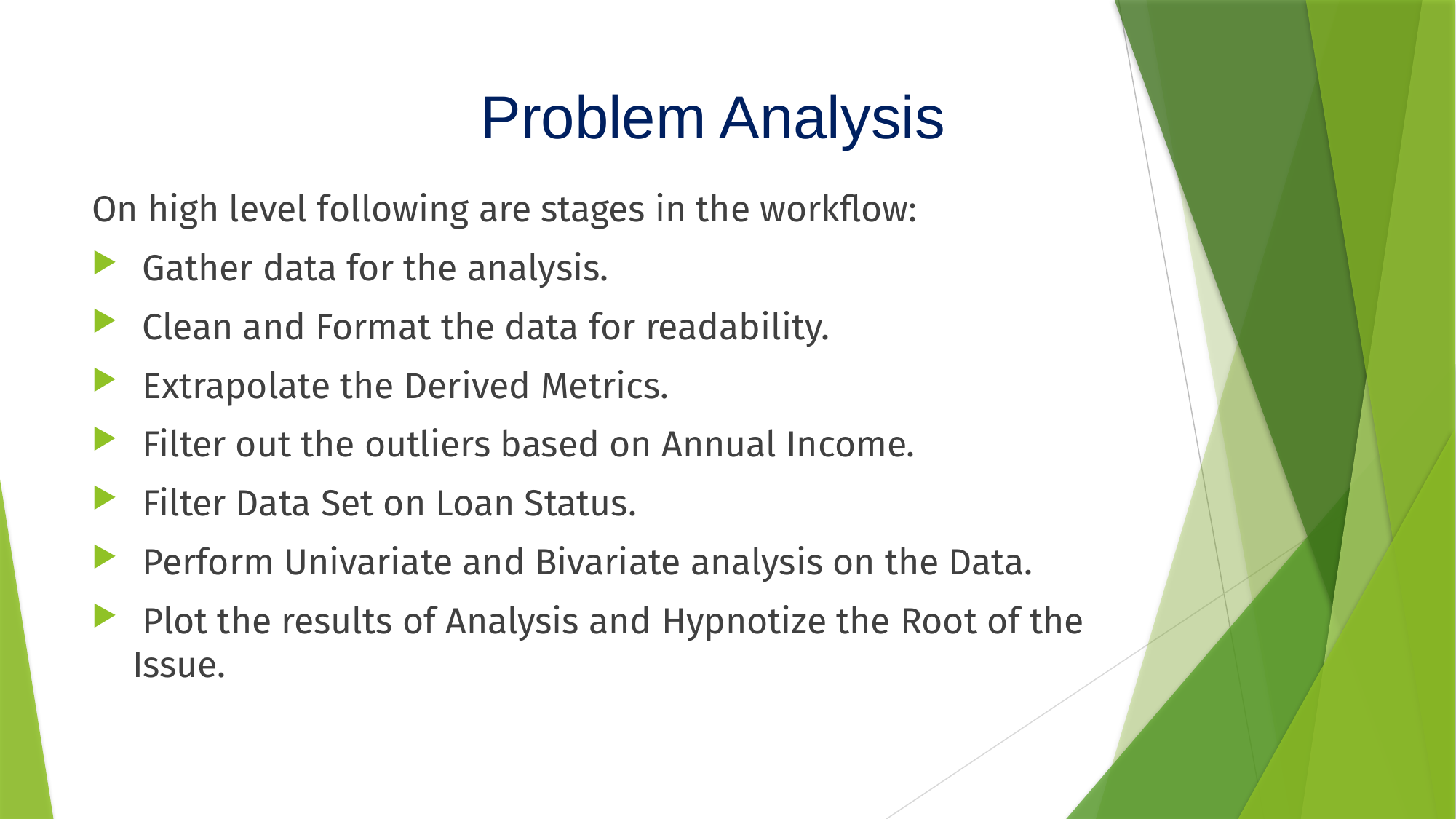

# Problem Analysis
On high level following are stages in the workflow:
 Gather data for the analysis.
 Clean and Format the data for readability.
 Extrapolate the Derived Metrics.
 Filter out the outliers based on Annual Income.
 Filter Data Set on Loan Status.
 Perform Univariate and Bivariate analysis on the Data.
 Plot the results of Analysis and Hypnotize the Root of the Issue.